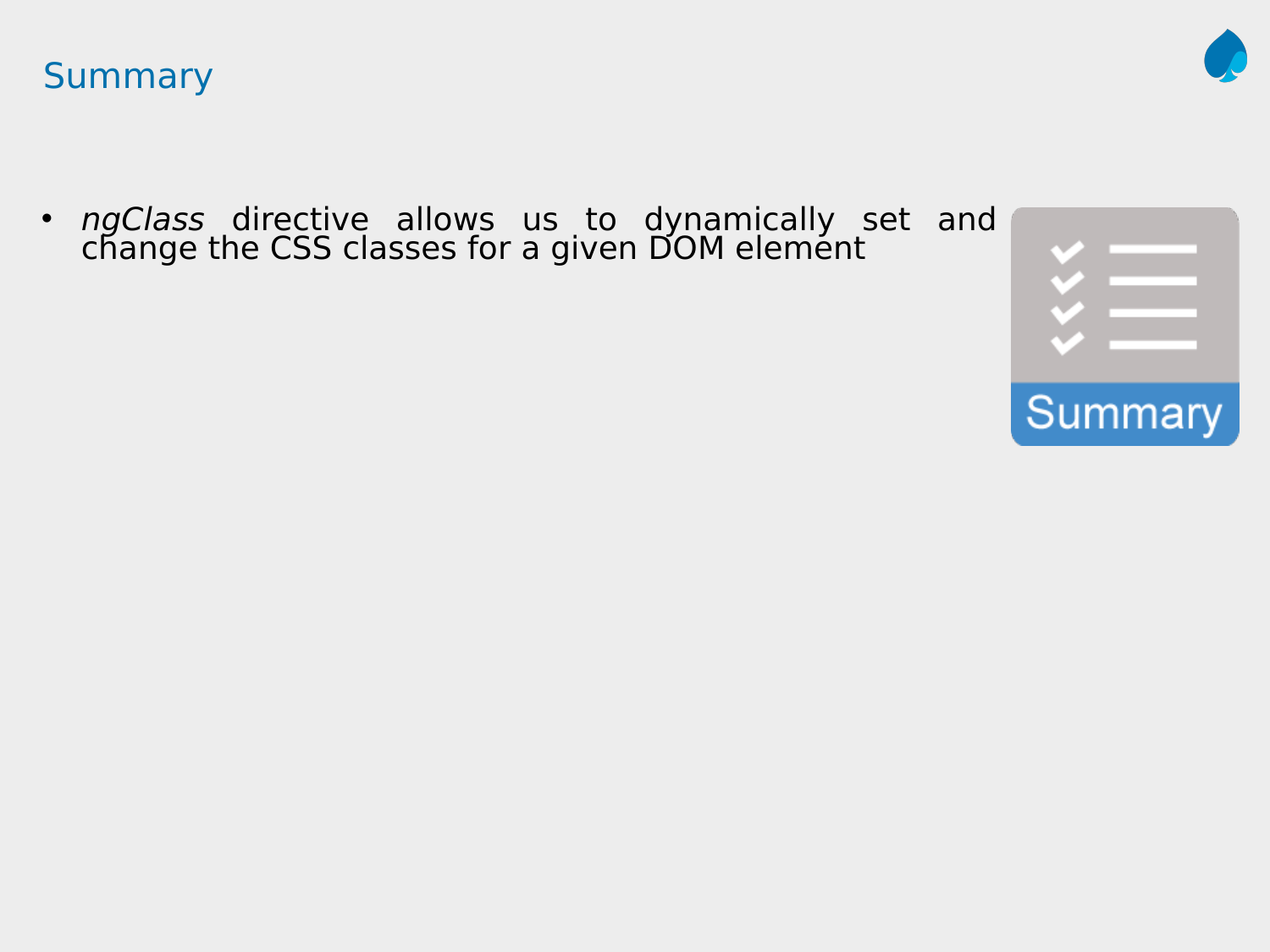

# Summary
ngClass directive allows us to dynamically set and change the CSS classes for a given DOM element